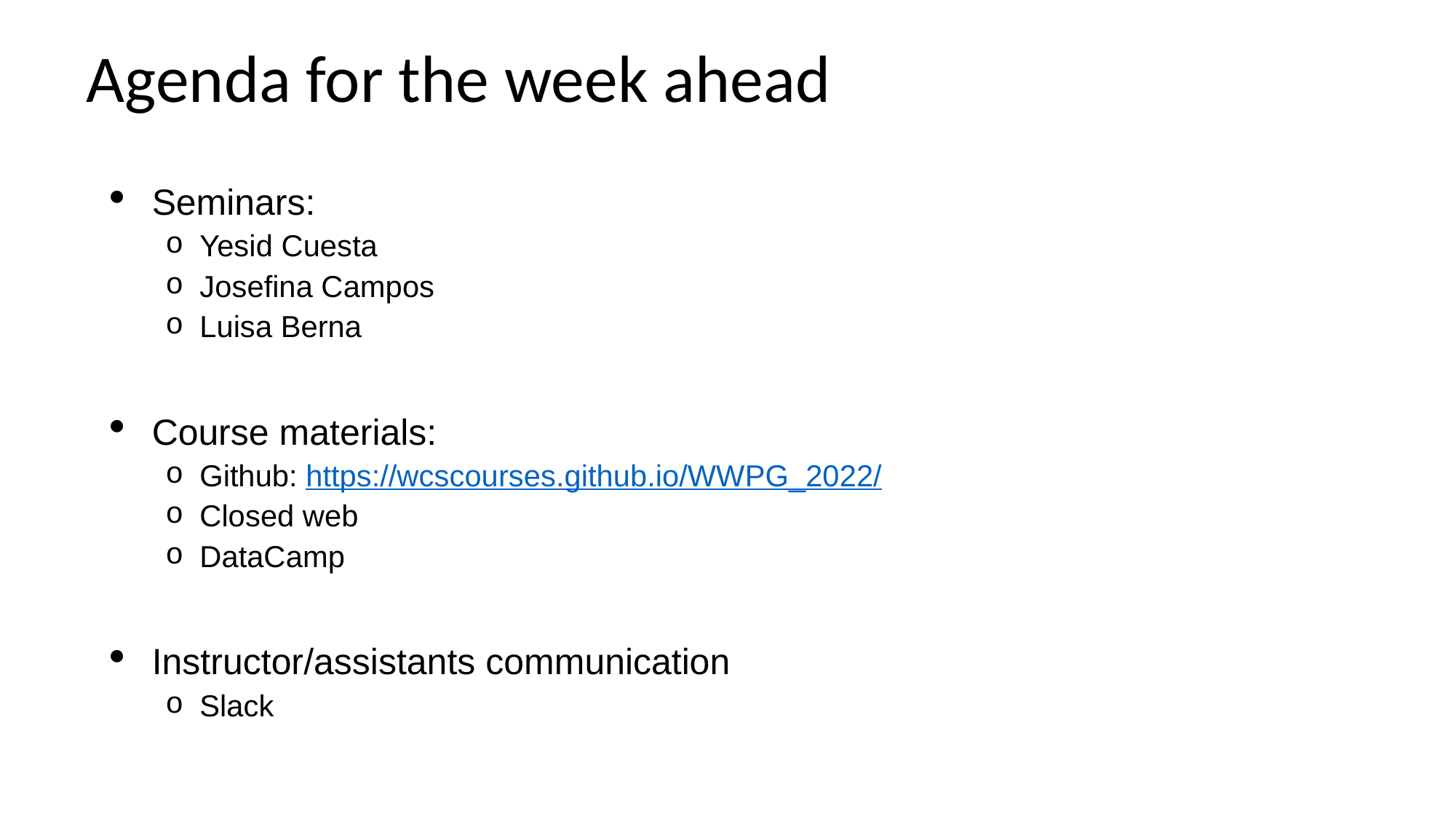

Agenda for the week ahead
Seminars:
Yesid Cuesta
Josefina Campos
Luisa Berna

Course materials:
Github: https://wcscourses.github.io/WWPG_2022/
Closed web
DataCamp

Instructor/assistants communication
Slack